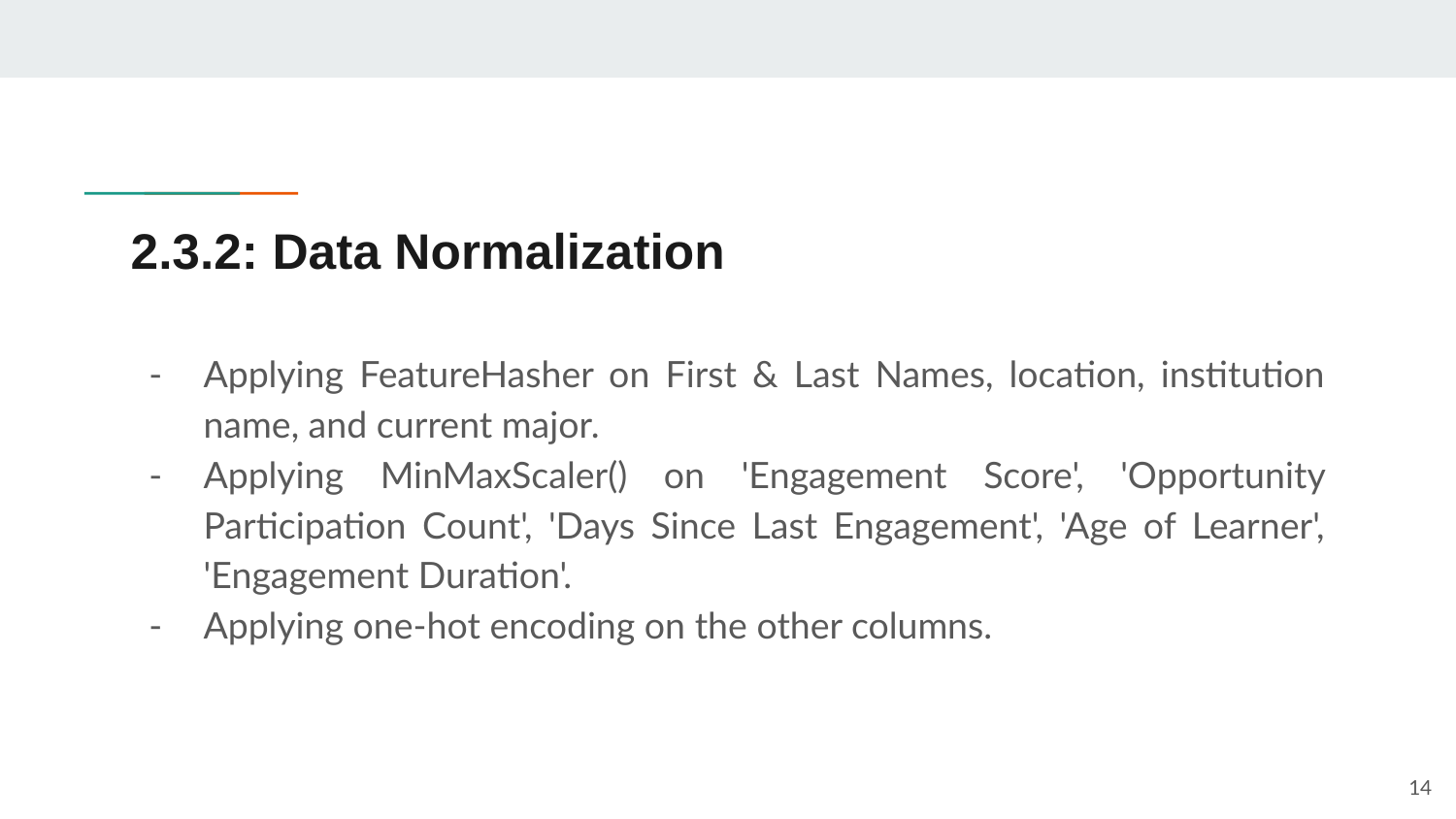

# 2.3.2: Data Normalization
Applying FeatureHasher on First & Last Names, location, institution name, and current major.
Applying MinMaxScaler() on 'Engagement Score', 'Opportunity Participation Count', 'Days Since Last Engagement', 'Age of Learner', 'Engagement Duration'.
Applying one-hot encoding on the other columns.
14